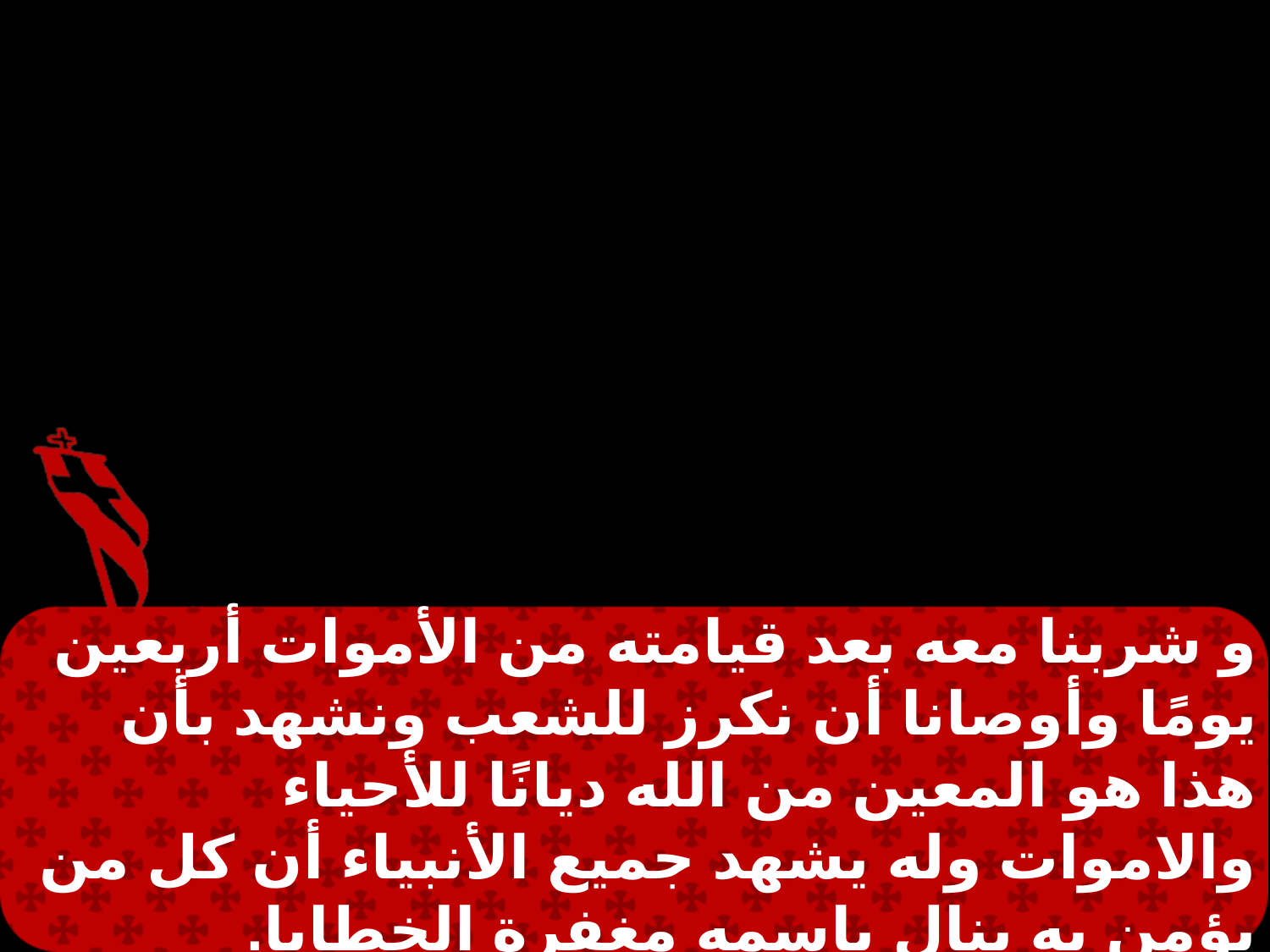

و شربنا معه بعد قيامته من الأموات أربعين يومًا وأوصانا أن نكرز للشعب ونشهد بأن هذا هو المعين من الله ديانًا للأحياء والاموات وله يشهد جميع الأنبياء أن كل من يؤمن به ينال باسمه مغفرة الخطايا.